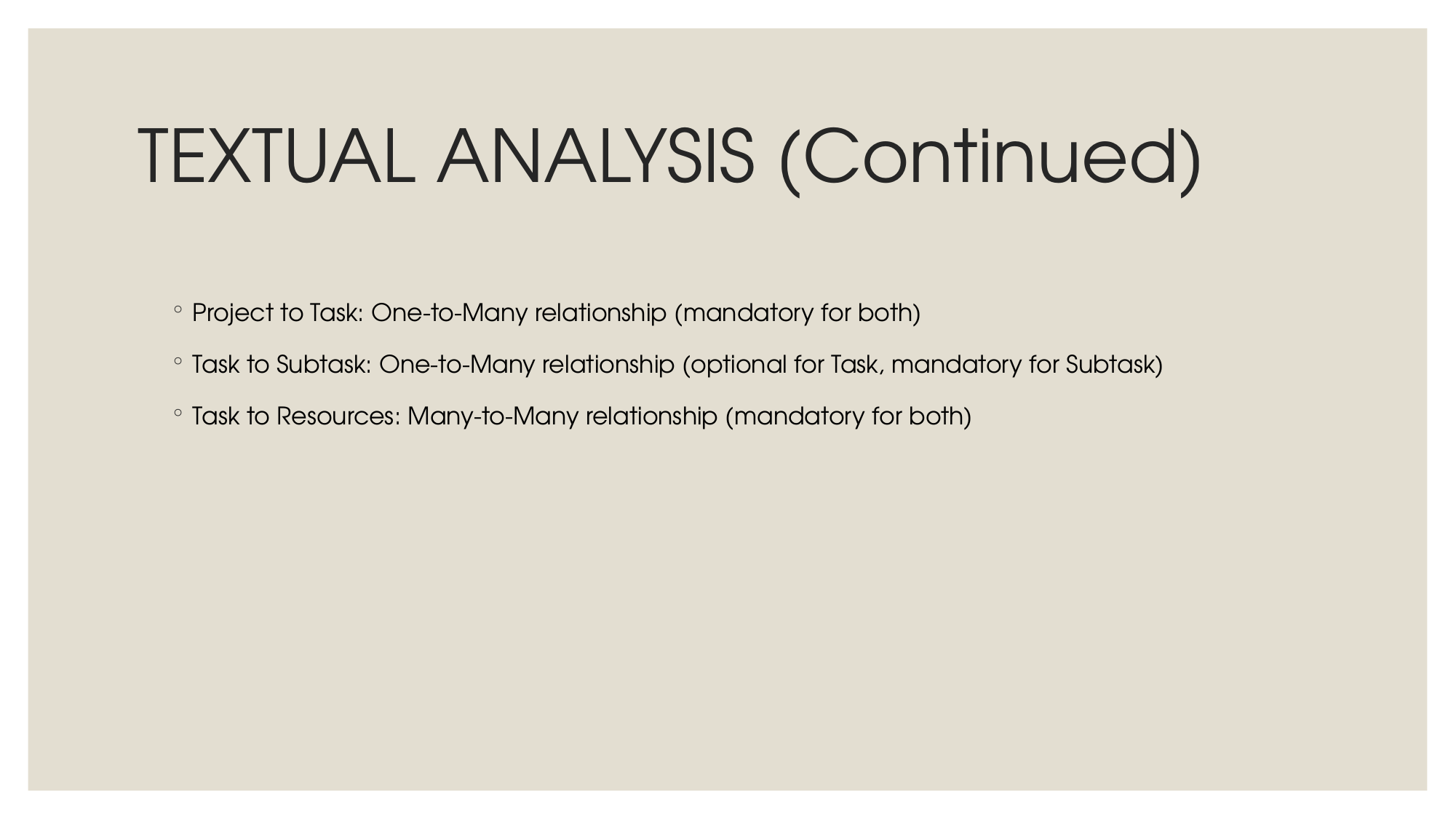

# TEXTUAL ANALYSIS (Continued)

Project to Task: One-to-Many relationship (mandatory for both)
Task to Subtask: One-to-Many relationship (optional for Task, mandatory for Subtask)
Task to Resources: Many-to-Many relationship (mandatory for both)